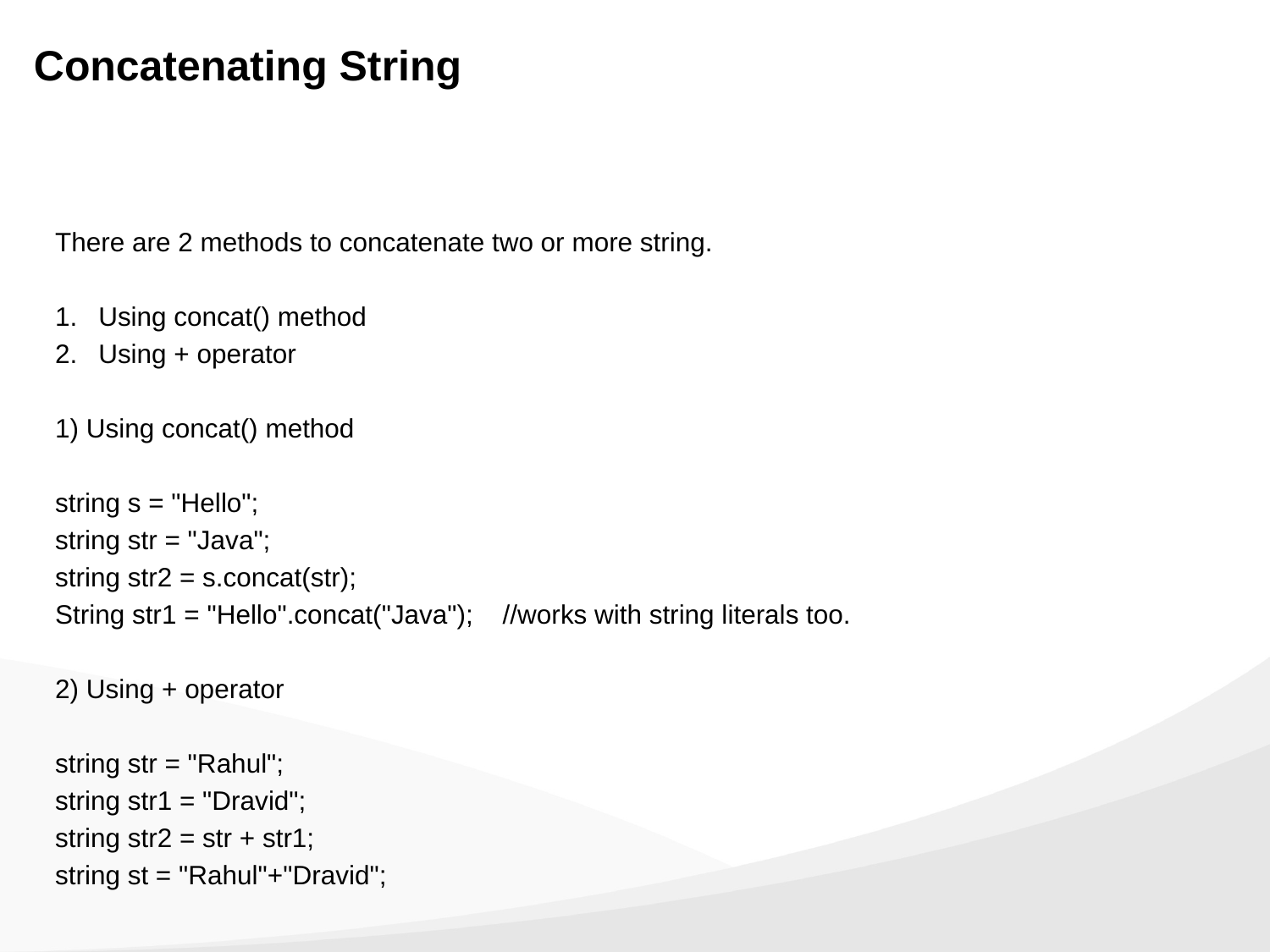

# Concatenating String
There are 2 methods to concatenate two or more string.

Using concat() method
Using + operator

1) Using concat() method

string s = "Hello";
string str = "Java";
string str2 = s.concat(str);
String str1 = "Hello".concat("Java");    //works with string literals too.

2) Using + operator

string str = "Rahul";
string str1 = "Dravid";
string str2 = str + str1;
string st = "Rahul"+"Dravid";